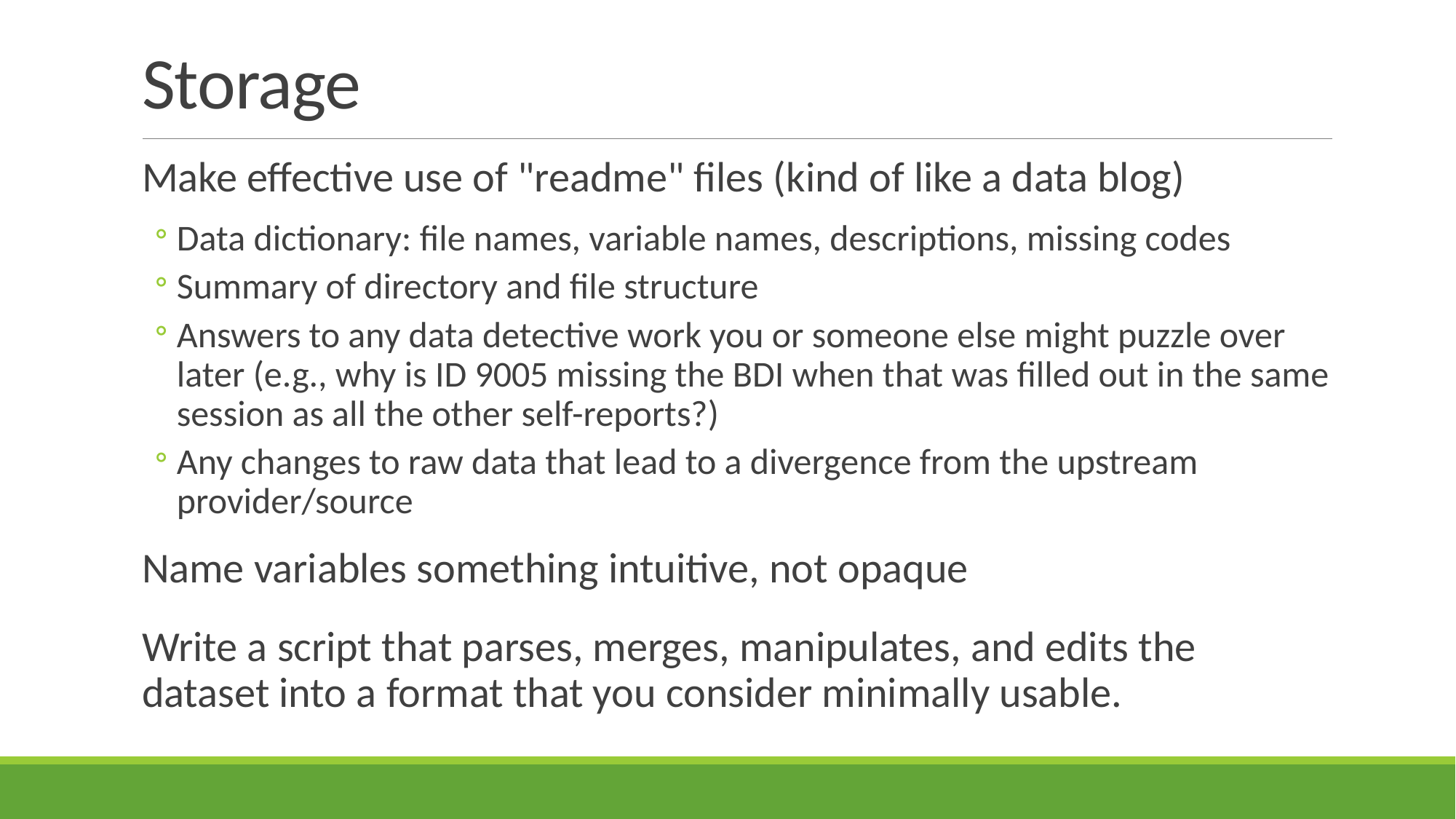

# Storage
Make effective use of "readme" files (kind of like a data blog)
Data dictionary: file names, variable names, descriptions, missing codes
Summary of directory and file structure
Answers to any data detective work you or someone else might puzzle over later (e.g., why is ID 9005 missing the BDI when that was filled out in the same session as all the other self-reports?)
Any changes to raw data that lead to a divergence from the upstream provider/source
Name variables something intuitive, not opaque
Write a script that parses, merges, manipulates, and edits the dataset into a format that you consider minimally usable.